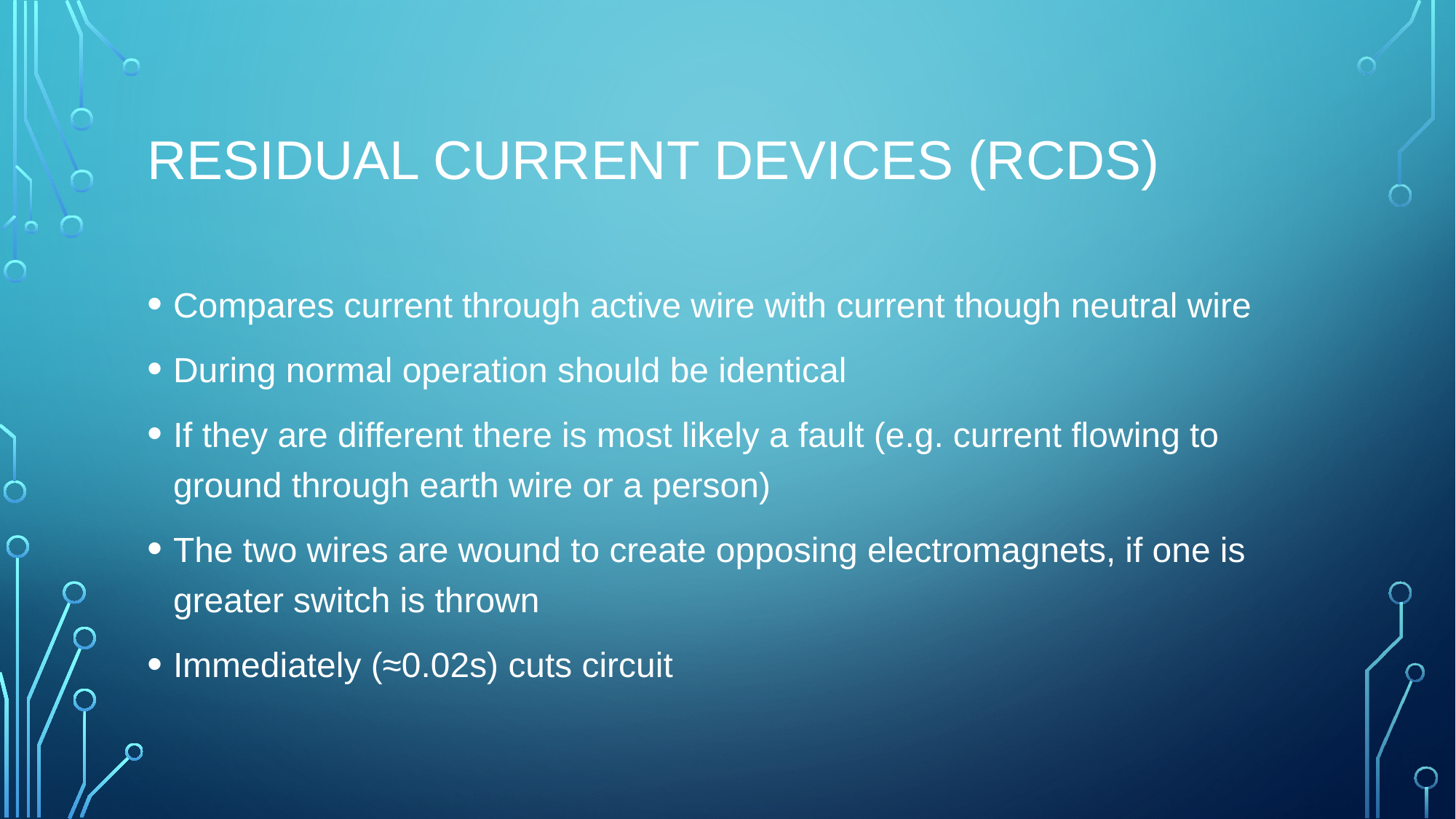

# Residual current devices (RCDs)
Compares current through active wire with current though neutral wire
During normal operation should be identical
If they are different there is most likely a fault (e.g. current flowing to ground through earth wire or a person)
The two wires are wound to create opposing electromagnets, if one is greater switch is thrown
Immediately (≈0.02s) cuts circuit